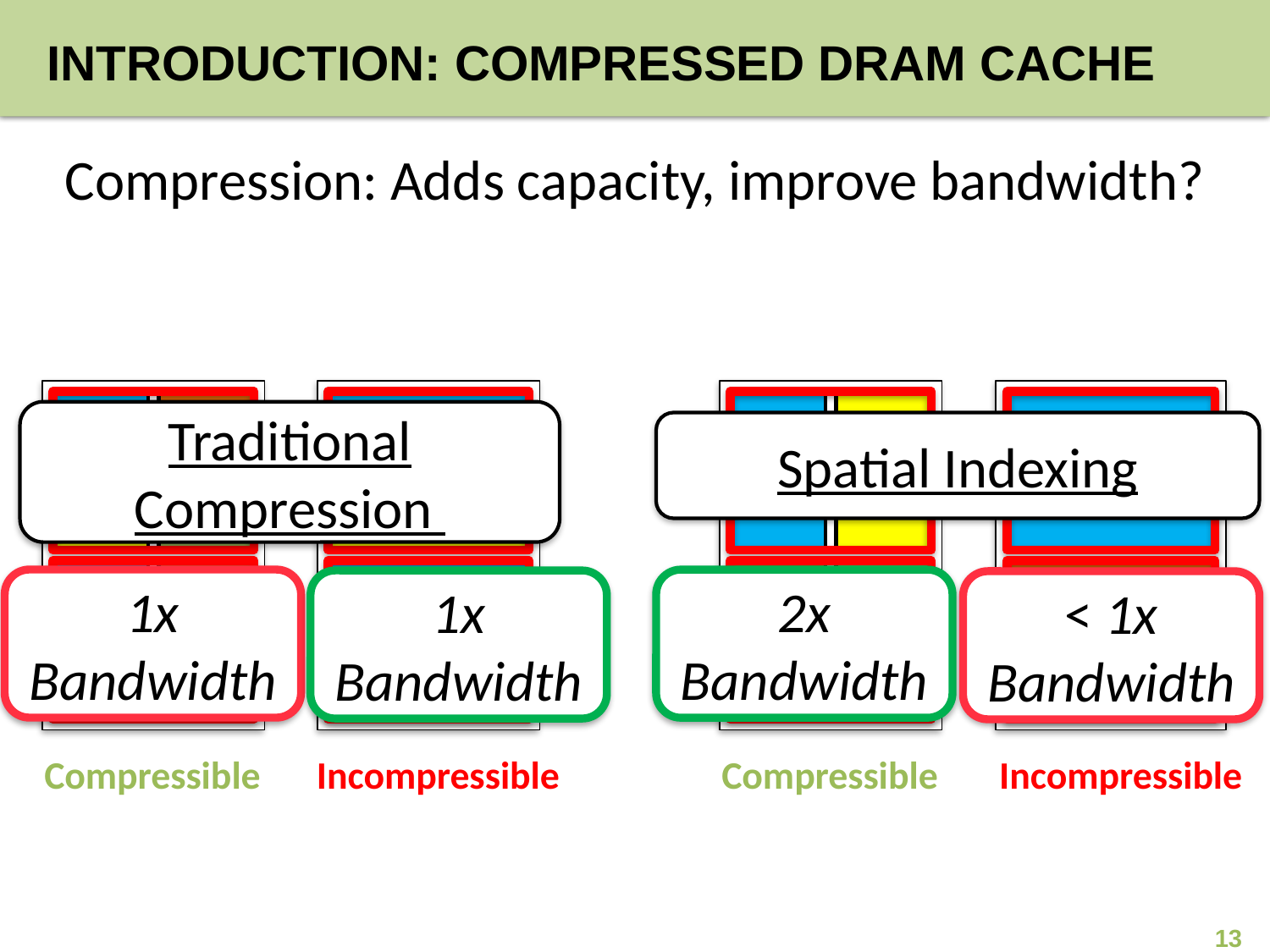

# INTRODUCTION: COMPRESSED DRAM CACHE
Compression: Adds capacity, improve bandwidth?

 Compressible

 Incompressible

 Compressible

 Incompressible

Traditional Compression
Spatial Indexing

1x
Bandwidth
2x
Bandwidth
1x
Bandwidth
< 1x
Bandwidth

13